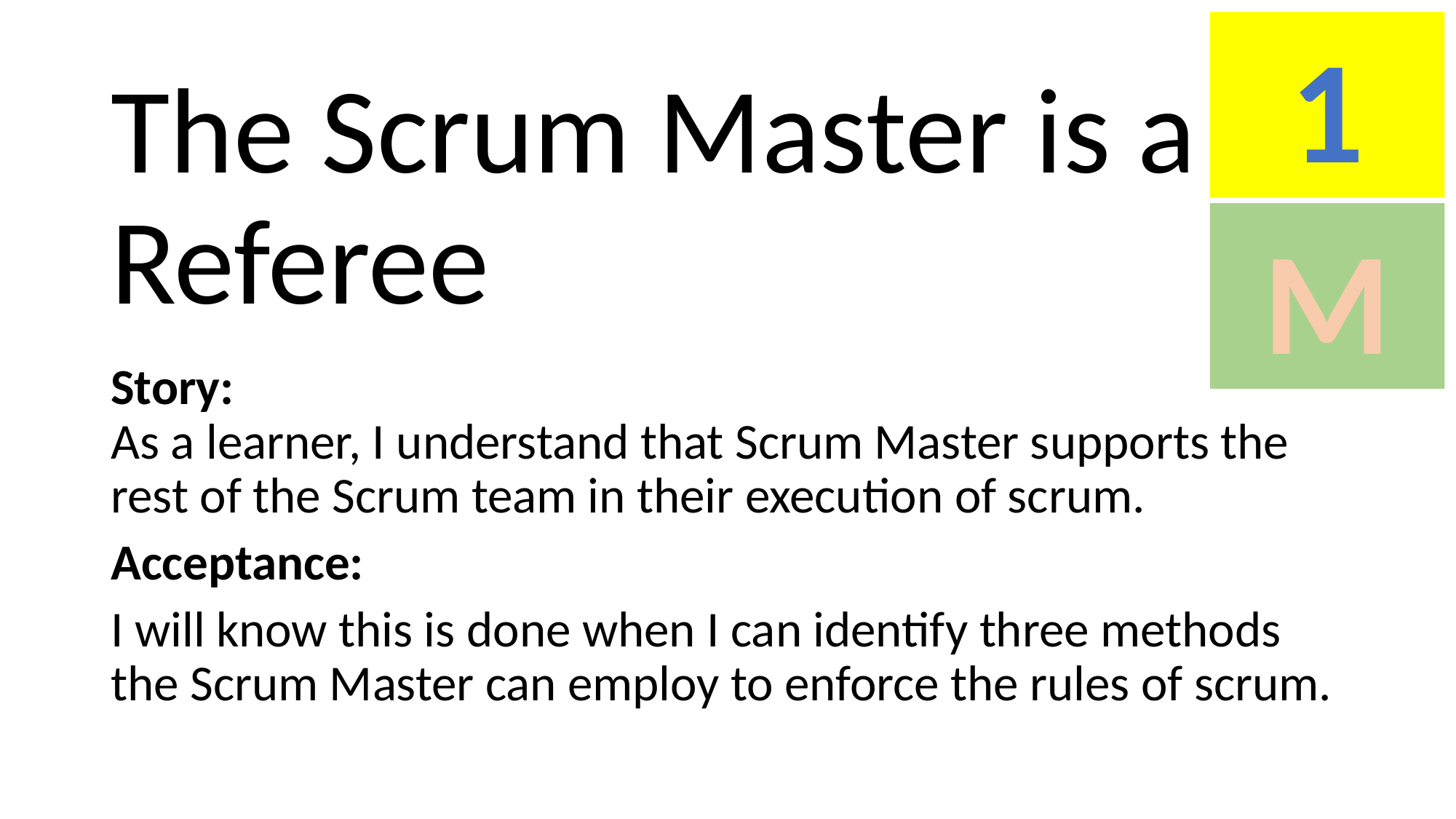

1
# The Scrum Master is a Referee
M
Story:
As a learner, I understand that Scrum Master supports the rest of the Scrum team in their execution of scrum.
Acceptance:
I will know this is done when I can identify three methods the Scrum Master can employ to enforce the rules of scrum.